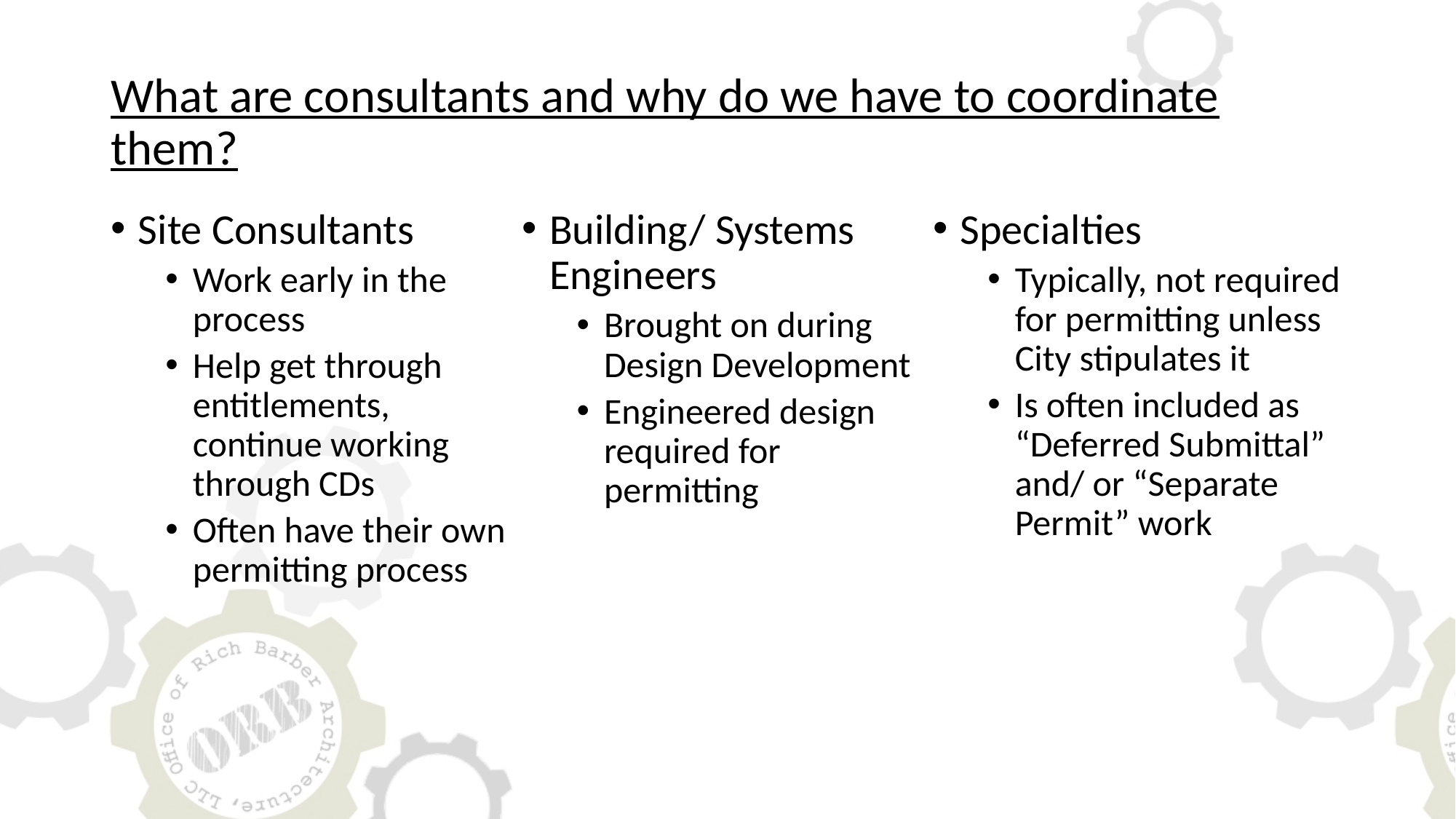

# What are consultants and why do we have to coordinate them?
Site Consultants
Work early in the process
Help get through entitlements, continue working through CDs
Often have their own permitting process

Building/ Systems Engineers
Brought on during Design Development
Engineered design required for permitting

Specialties
Typically, not required for permitting unless City stipulates it
Is often included as “Deferred Submittal” and/ or “Separate Permit” work